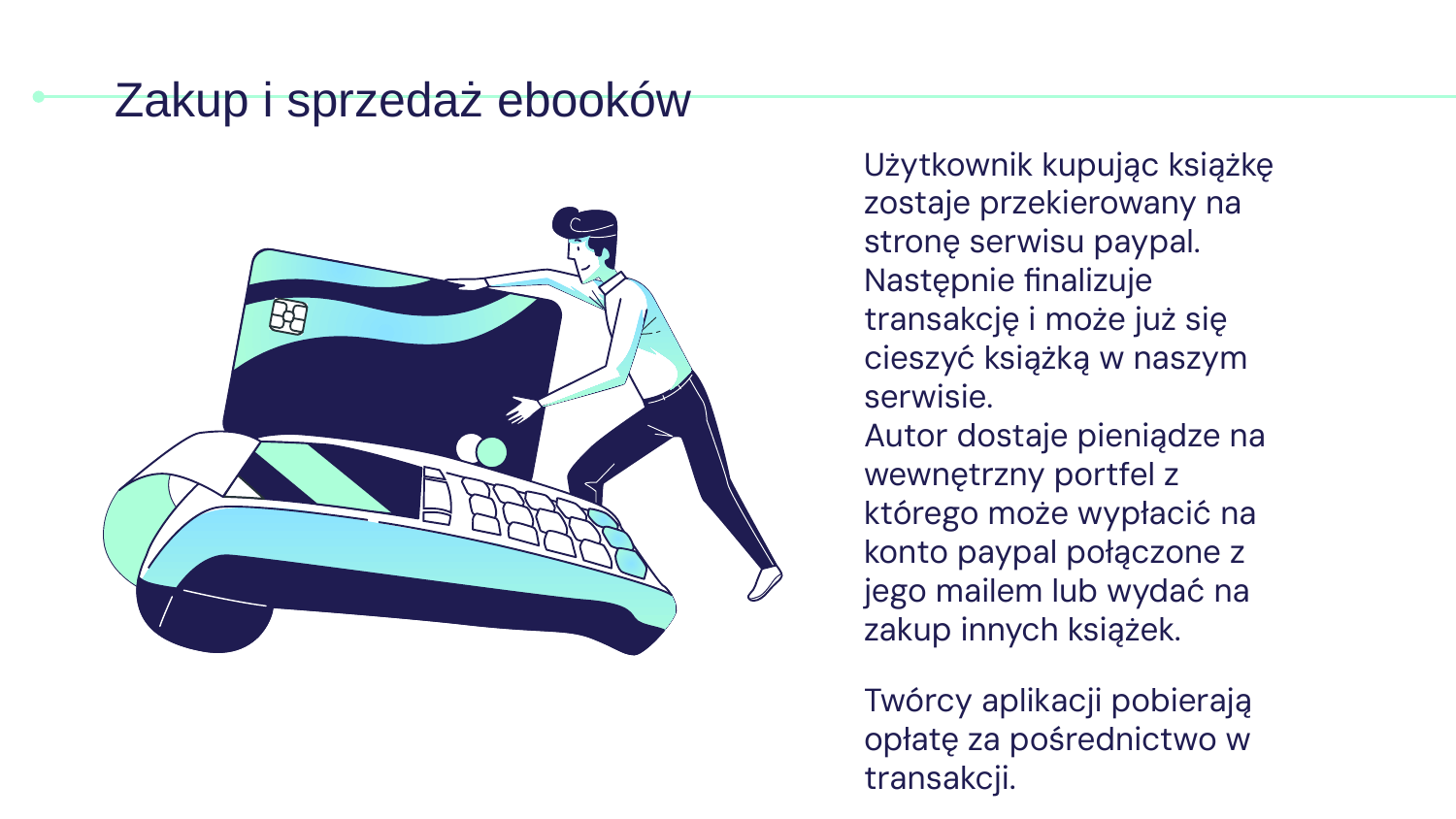

# Zakup i sprzedaż ebooków
Użytkownik kupując książkę zostaje przekierowany na stronę serwisu paypal. Następnie finalizuje transakcję i może już się cieszyć książką w naszym serwisie.
Autor dostaje pieniądze na wewnętrzny portfel z którego może wypłacić na konto paypal połączone z jego mailem lub wydać na zakup innych książek.
Twórcy aplikacji pobierają opłatę za pośrednictwo w transakcji.